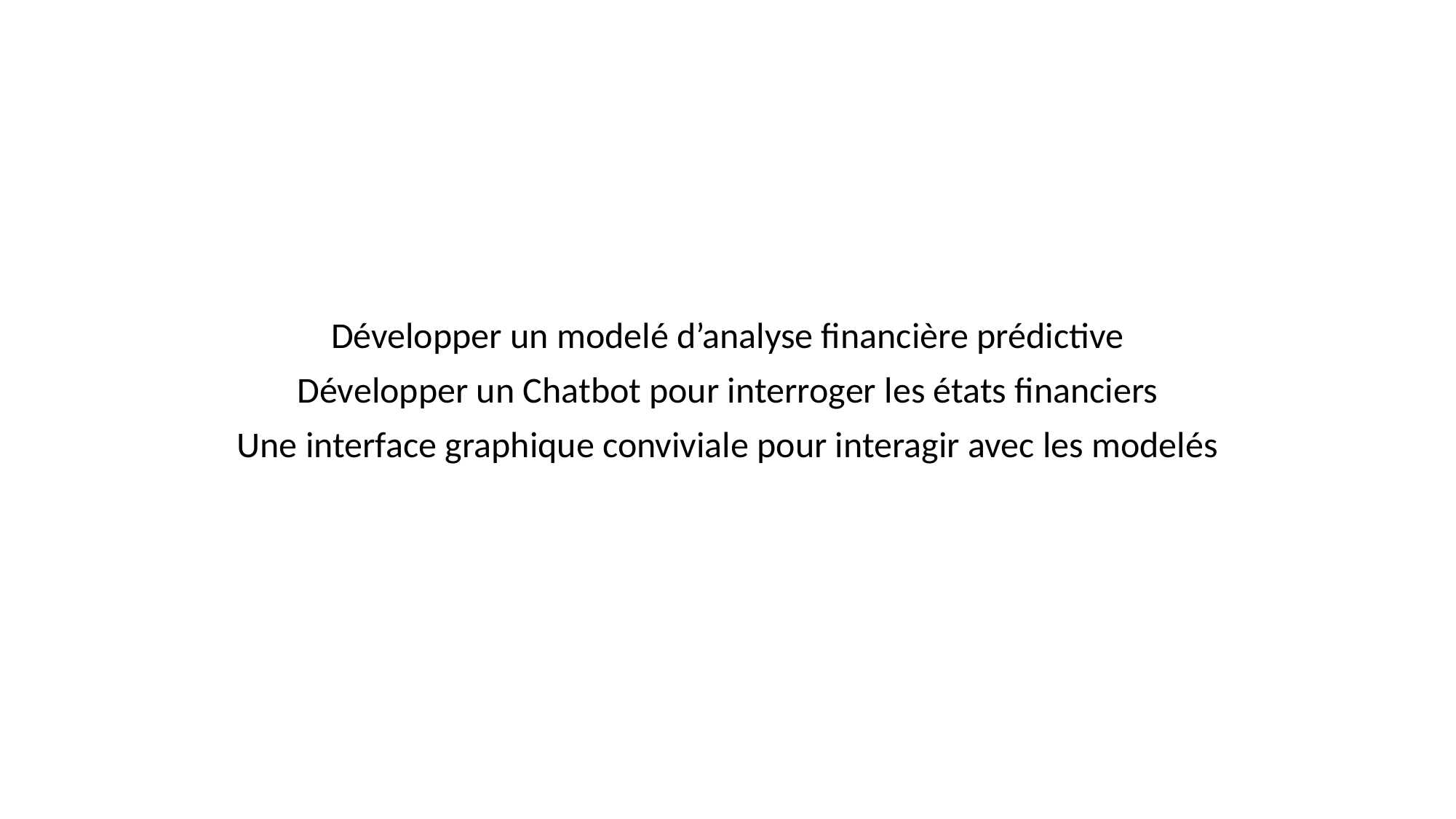

Développer un modelé d’analyse financière prédictive
Développer un Chatbot pour interroger les états financiers
Une interface graphique conviviale pour interagir avec les modelés